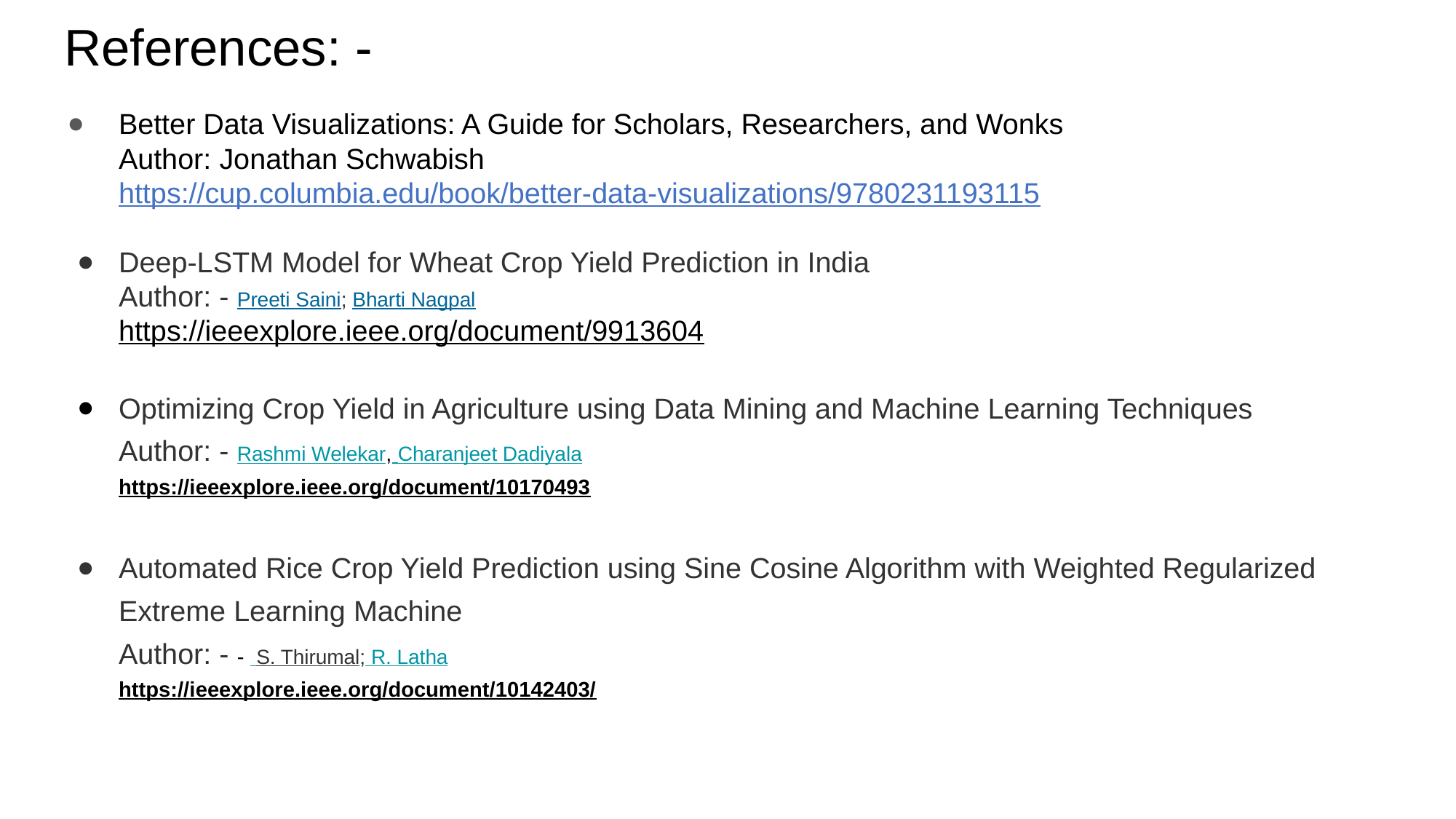

# References: -
Better Data Visualizations: A Guide for Scholars, Researchers, and Wonks
Author: Jonathan Schwabish
https://cup.columbia.edu/book/better-data-visualizations/9780231193115

Deep-LSTM Model for Wheat Crop Yield Prediction in India
Author: - Preeti Saini; Bharti Nagpal
https://ieeexplore.ieee.org/document/9913604

Optimizing Crop Yield in Agriculture using Data Mining and Machine Learning Techniques
Author: - Rashmi Welekar, Charanjeet Dadiyala
https://ieeexplore.ieee.org/document/10170493

Automated Rice Crop Yield Prediction using Sine Cosine Algorithm with Weighted Regularized Extreme Learning Machine
Author: - -  S. Thirumal; R. Latha
https://ieeexplore.ieee.org/document/10142403/